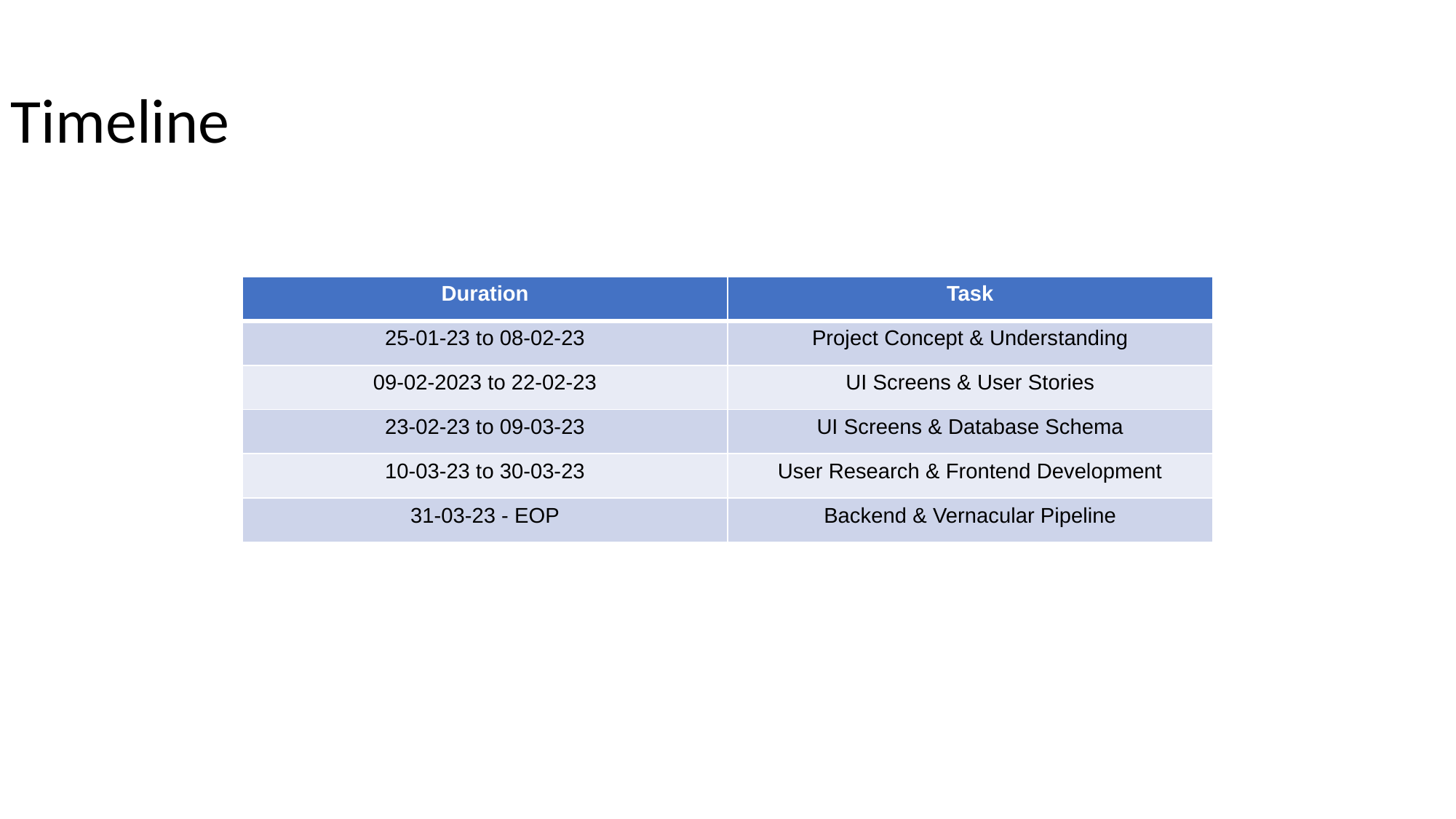

# Timeline
| Duration | Task |
| --- | --- |
| 25-01-23 to 08-02-23 | Project Concept & Understanding |
| 09-02-2023 to 22-02-23 | UI Screens & User Stories |
| 23-02-23 to 09-03-23 | UI Screens & Database Schema |
| 10-03-23 to 30-03-23 | User Research & Frontend Development |
| 31-03-23 - EOP | Backend & Vernacular Pipeline |